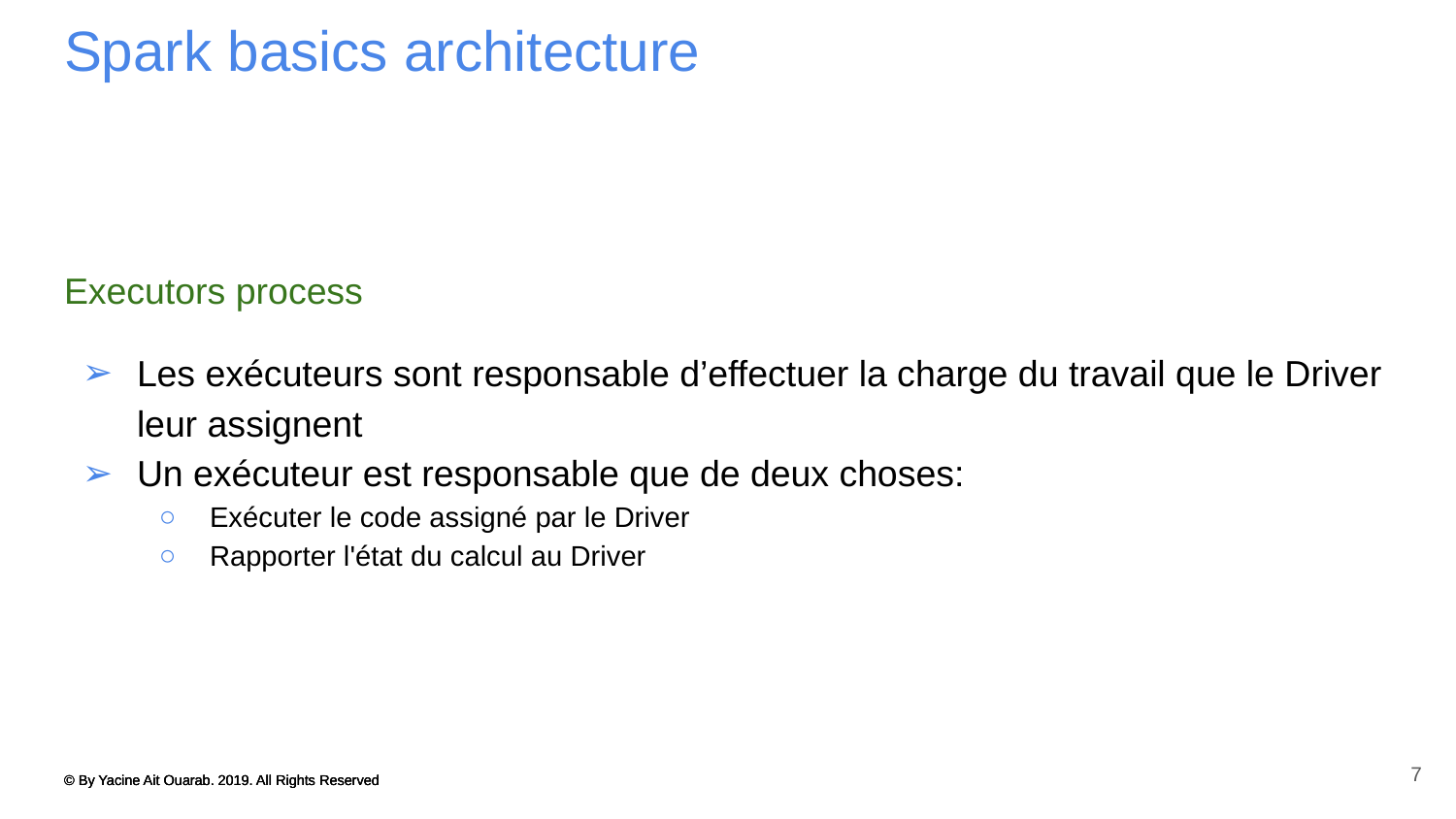

# Spark basics architecture

Executors process
Les exécuteurs sont responsable d’effectuer la charge du travail que le Driver leur assignent
Un exécuteur est responsable que de deux choses:
Exécuter le code assigné par le Driver
Rapporter l'état du calcul au Driver
7